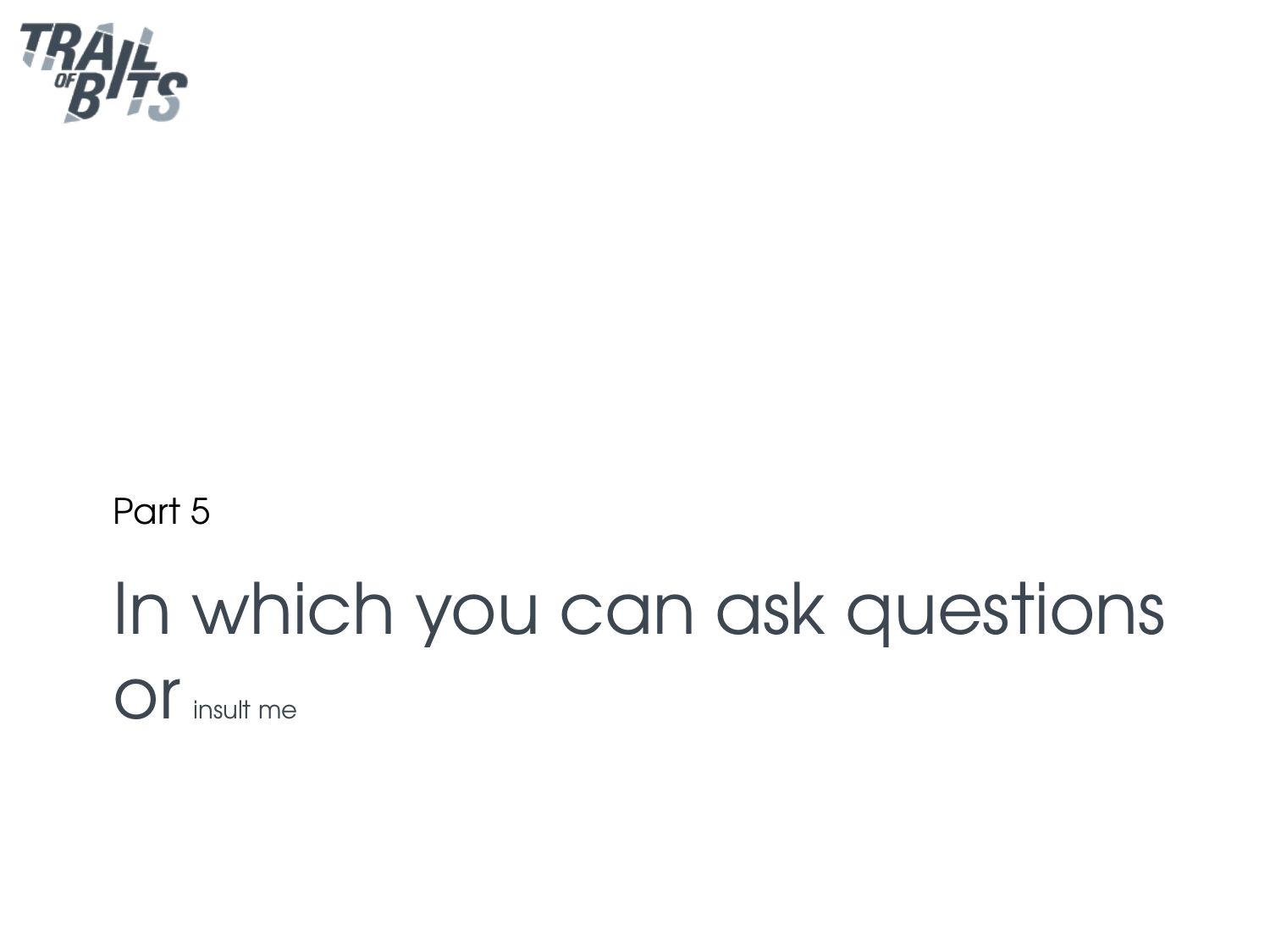

Part 5
# In which you can ask questions or  insult me